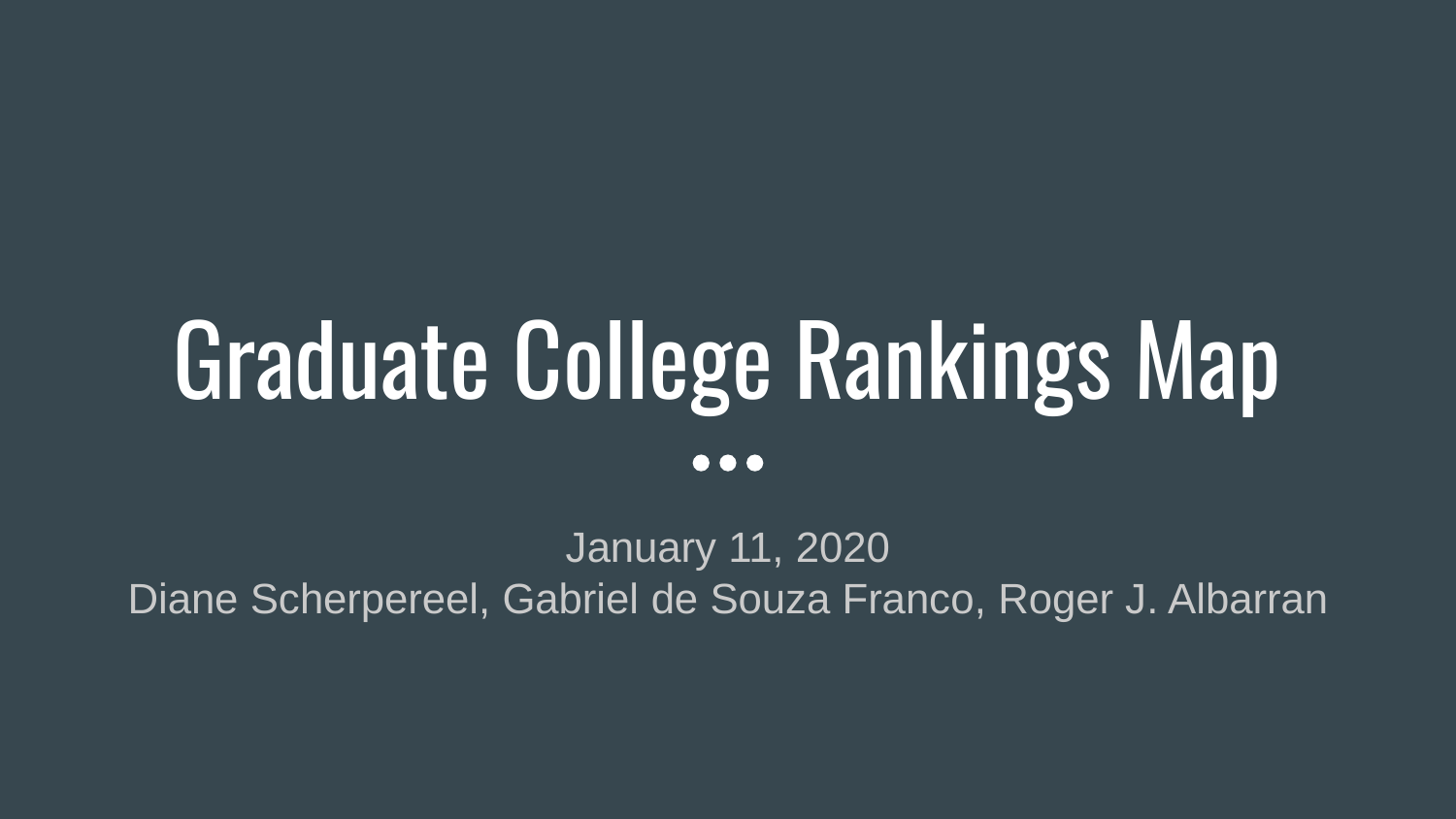

# Graduate College Rankings Map
January 11, 2020
Diane Scherpereel, Gabriel de Souza Franco, Roger J. Albarran